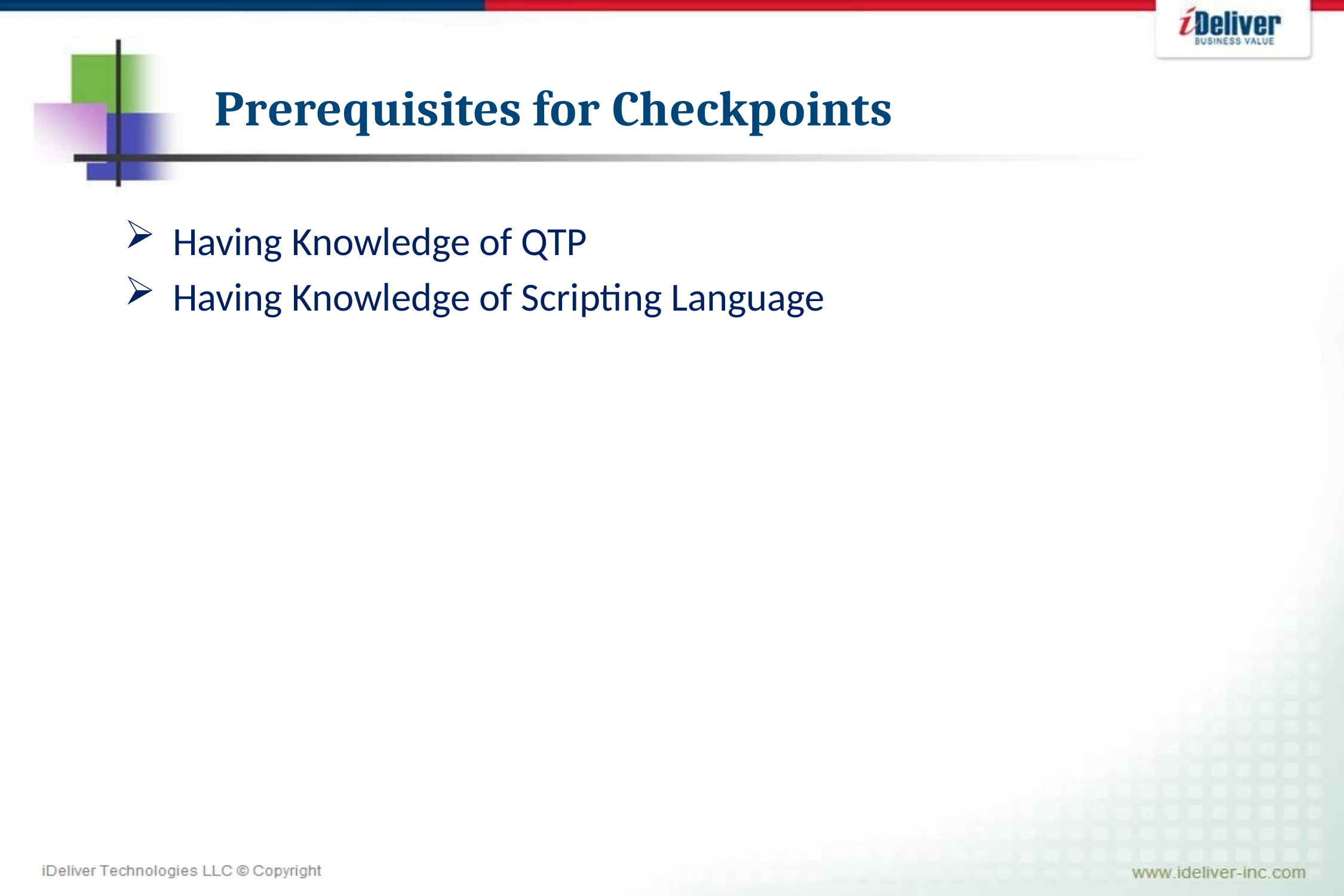

Prerequisites for Checkpoints
Having Knowledge of QTP
Having Knowledge of Scripting Language

#